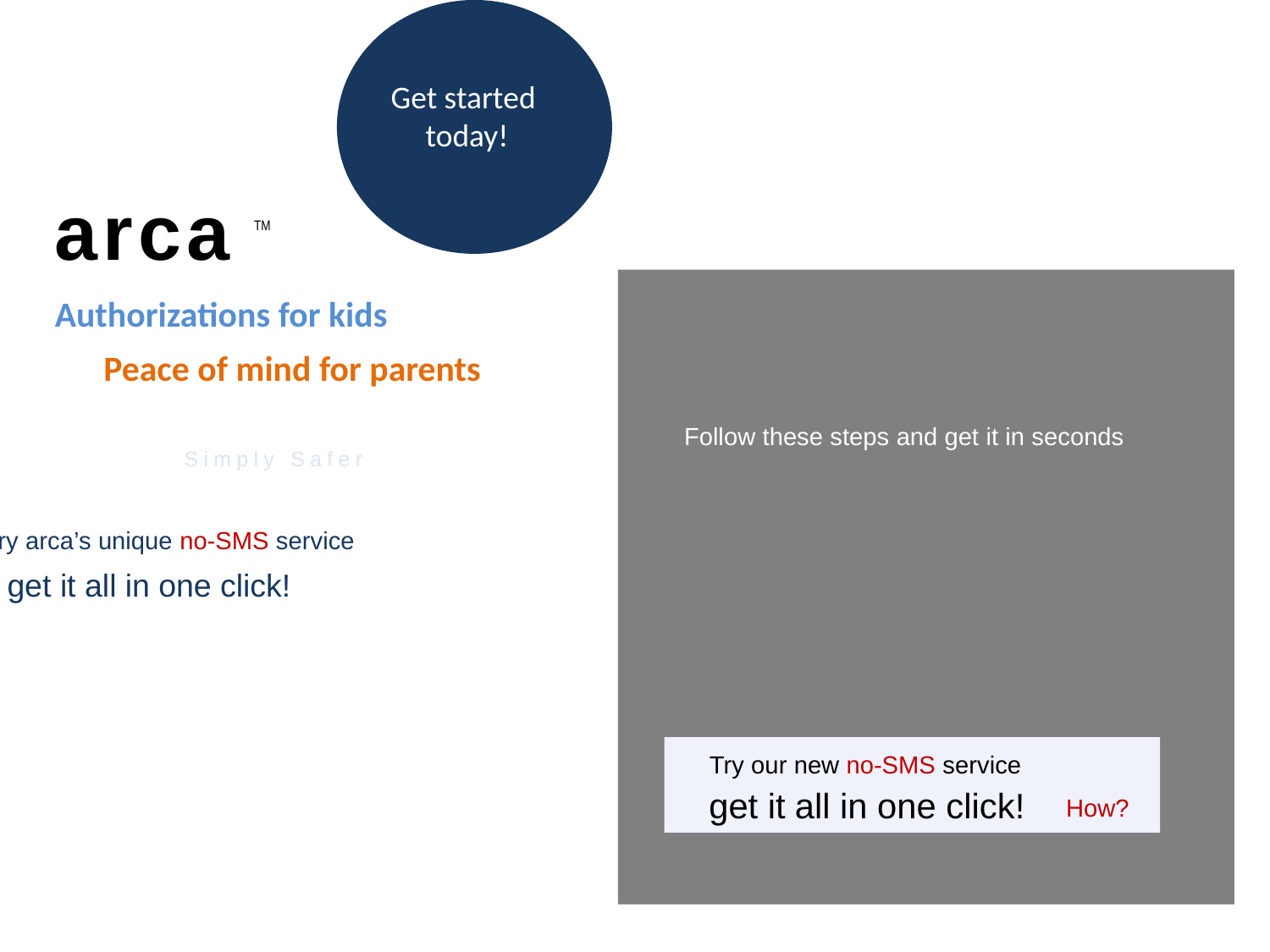

Get started
today!
arca

TM

Authorizations for kids
Peace of mind for parents
Follow these steps and get it in seconds
Simply Safer
   Try arca’s unique no-SMS service
     get it all in one click!

     get it all in one click!
Try our new no-SMS service
      How?